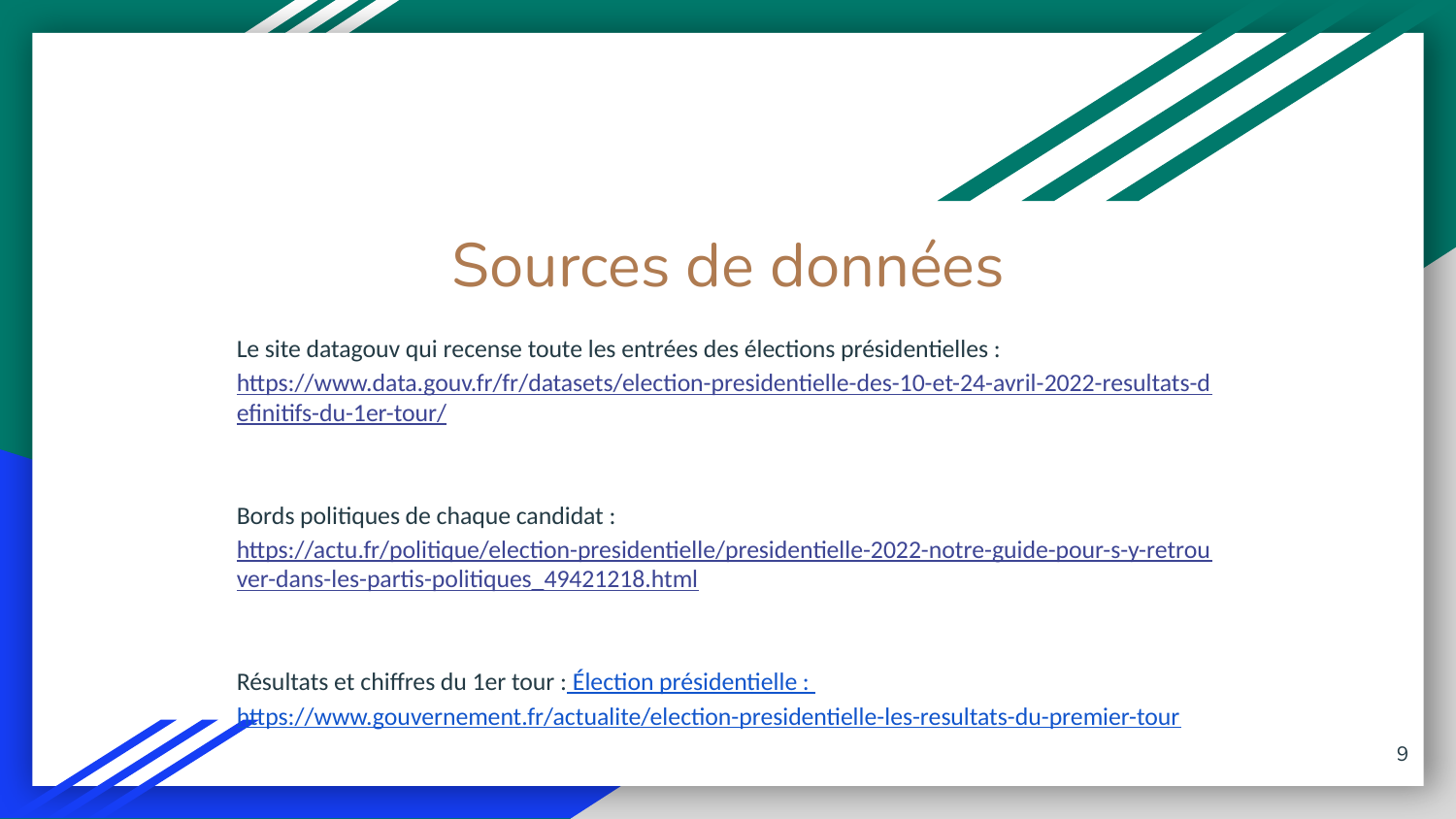

# Sources de données

Le site datagouv qui recense toute les entrées des élections présidentielles : https://www.data.gouv.fr/fr/datasets/election-presidentielle-des-10-et-24-avril-2022-resultats-definitifs-du-1er-tour/

Bords politiques de chaque candidat : https://actu.fr/politique/election-presidentielle/presidentielle-2022-notre-guide-pour-s-y-retrouver-dans-les-partis-politiques_49421218.html

Résultats et chiffres du 1er tour : Élection présidentielle : https://www.gouvernement.fr/actualite/election-presidentielle-les-resultats-du-premier-tour
9